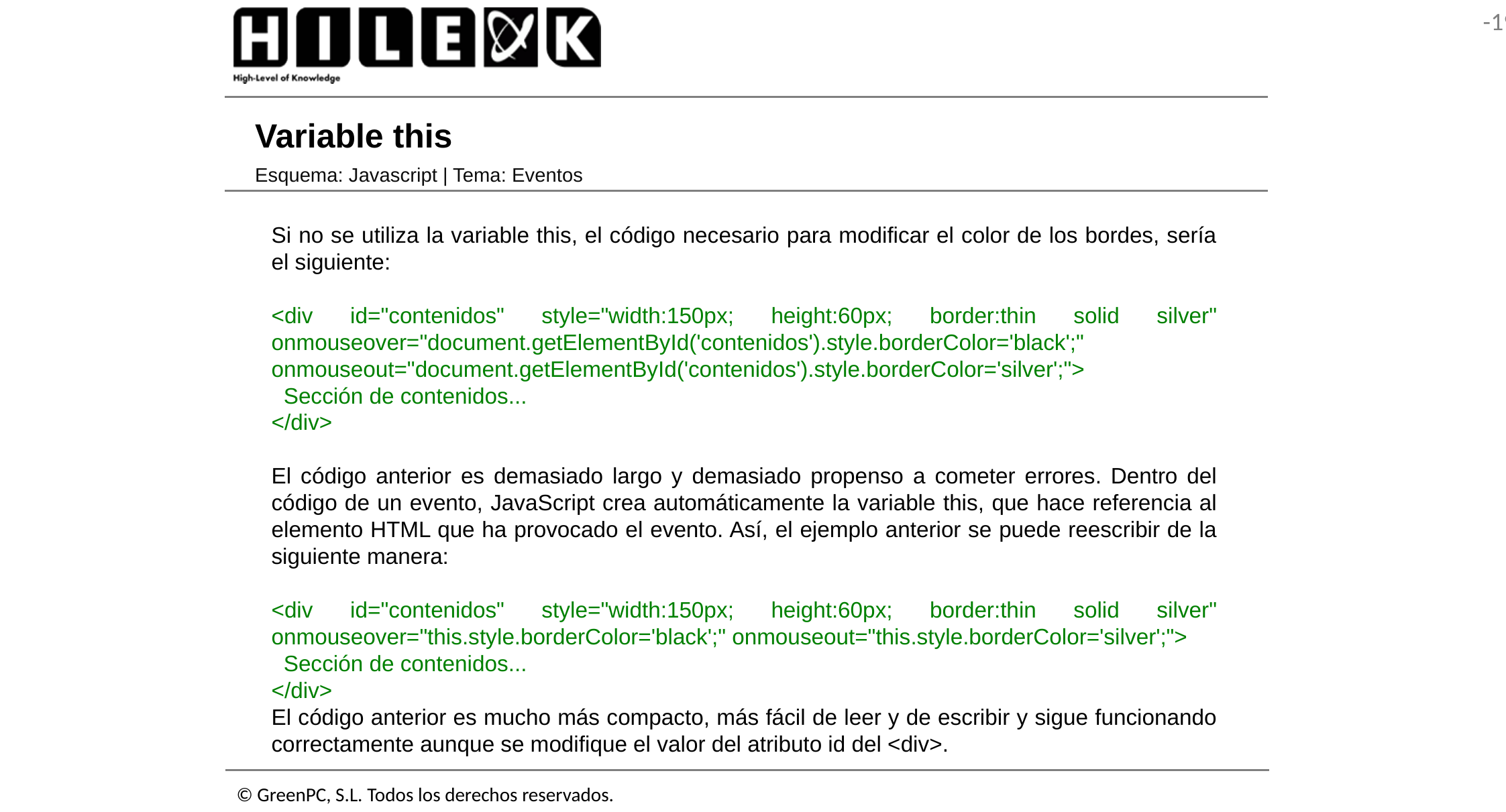

# Variable this
Esquema: Javascript | Tema: Eventos
Si no se utiliza la variable this, el código necesario para modificar el color de los bordes, sería el siguiente:

<div id="contenidos" style="width:150px; height:60px; border:thin solid silver" onmouseover="document.getElementById('contenidos').style.borderColor='black';" onmouseout="document.getElementById('contenidos').style.borderColor='silver';">
  Sección de contenidos...
</div>

El código anterior es demasiado largo y demasiado propenso a cometer errores. Dentro del código de un evento, JavaScript crea automáticamente la variable this, que hace referencia al elemento HTML que ha provocado el evento. Así, el ejemplo anterior se puede reescribir de la siguiente manera:

<div id="contenidos" style="width:150px; height:60px; border:thin solid silver" onmouseover="this.style.borderColor='black';" onmouseout="this.style.borderColor='silver';">
  Sección de contenidos...
</div>
El código anterior es mucho más compacto, más fácil de leer y de escribir y sigue funcionando correctamente aunque se modifique el valor del atributo id del <div>.